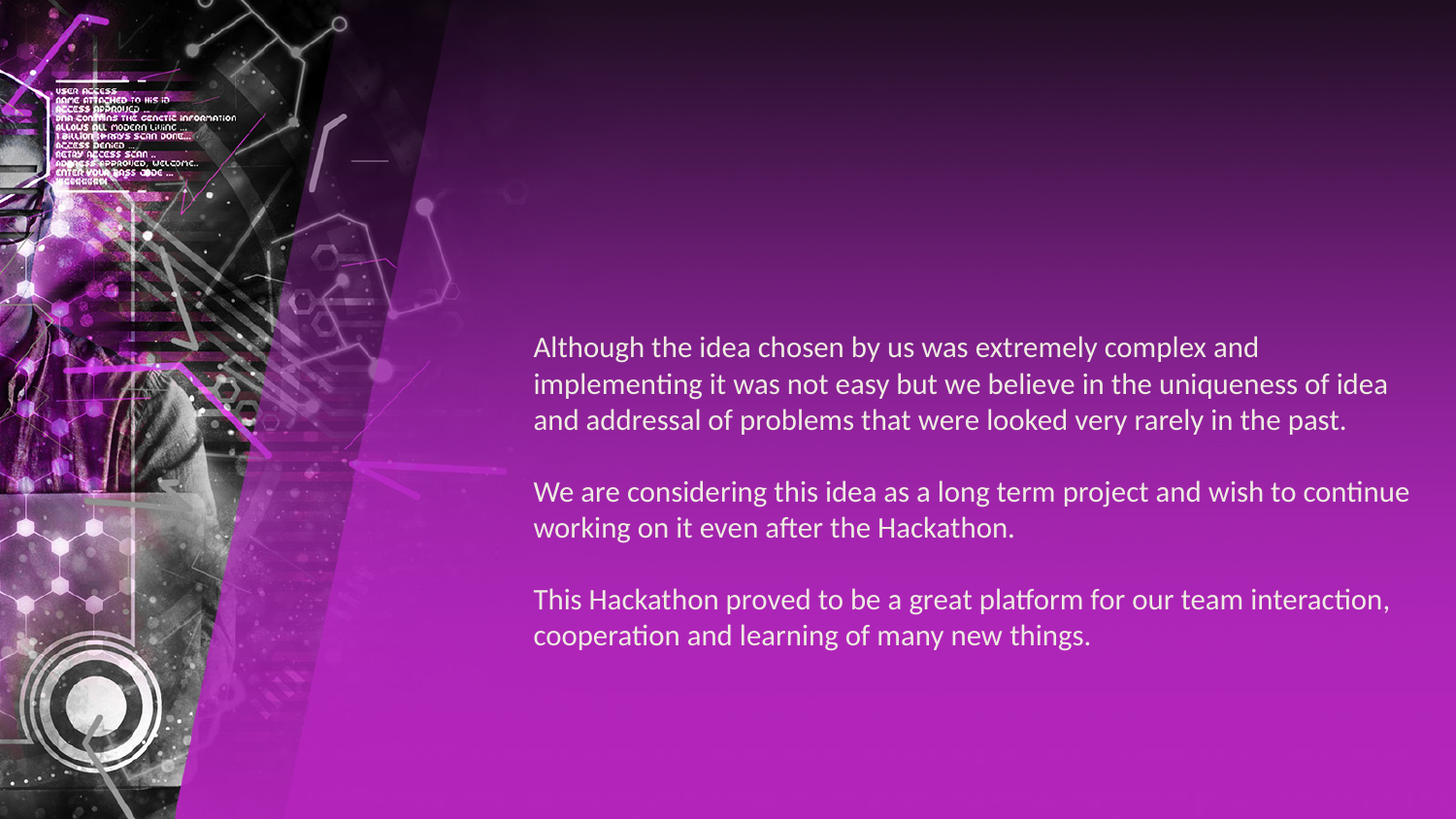

# Although the idea chosen by us was extremely complex and implementing it was not easy but we believe in the uniqueness of idea and addressal of problems that were looked very rarely in the past. We are considering this idea as a long term project and wish to continue working on it even after the Hackathon. This Hackathon proved to be a great platform for our team interaction, cooperation and learning of many new things.